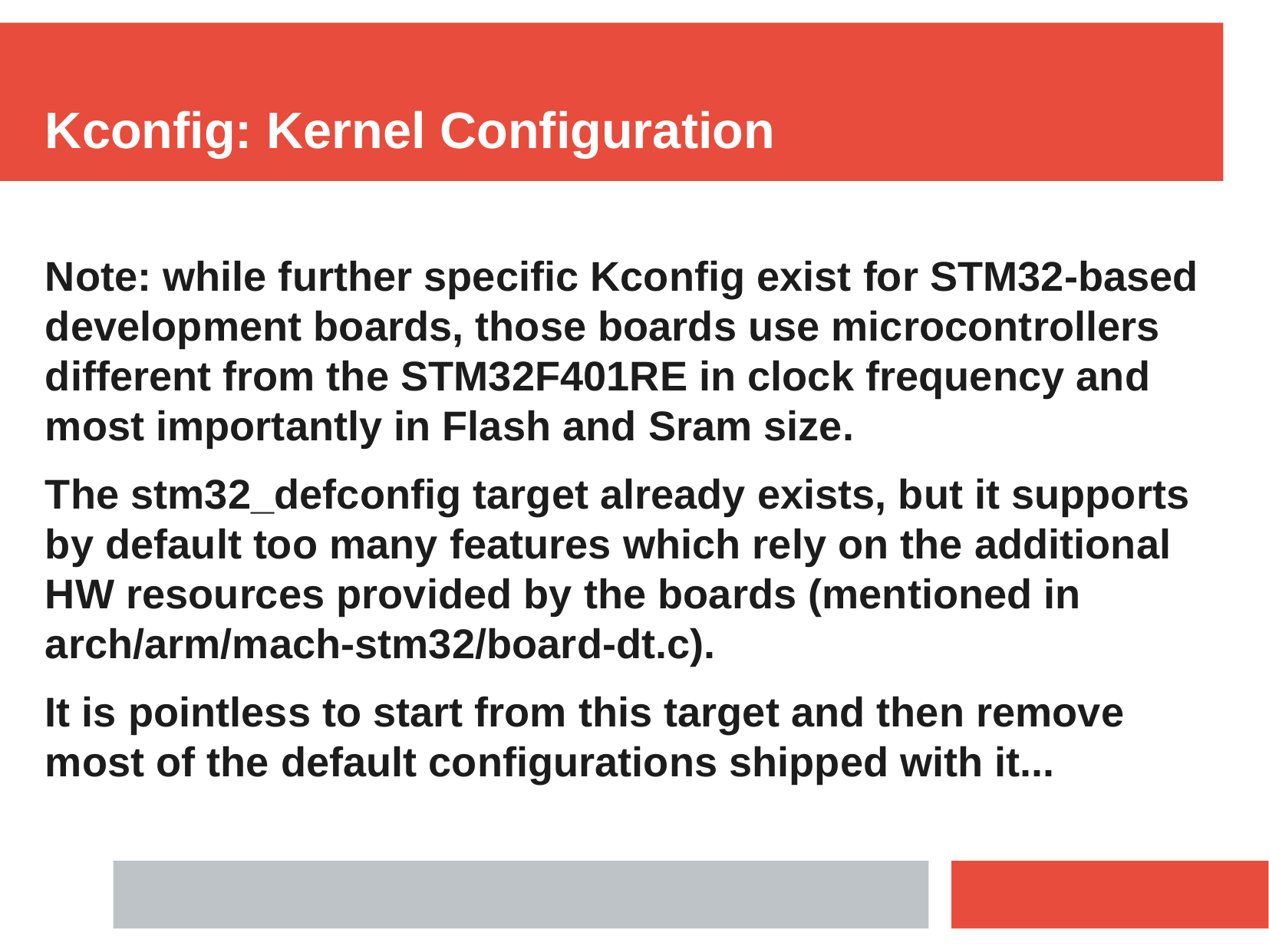

Kconfig: Kernel Configuration
Note: while further specific Kconfig exist for STM32-based development boards, those boards use microcontrollers different from the STM32F401RE in clock frequency and most importantly in Flash and Sram size.
The stm32_defconfig target already exists, but it supports by default too many features which rely on the additional HW resources provided by the boards (mentioned in arch/arm/mach-stm32/board-dt.c).
It is pointless to start from this target and then remove most of the default configurations shipped with it...